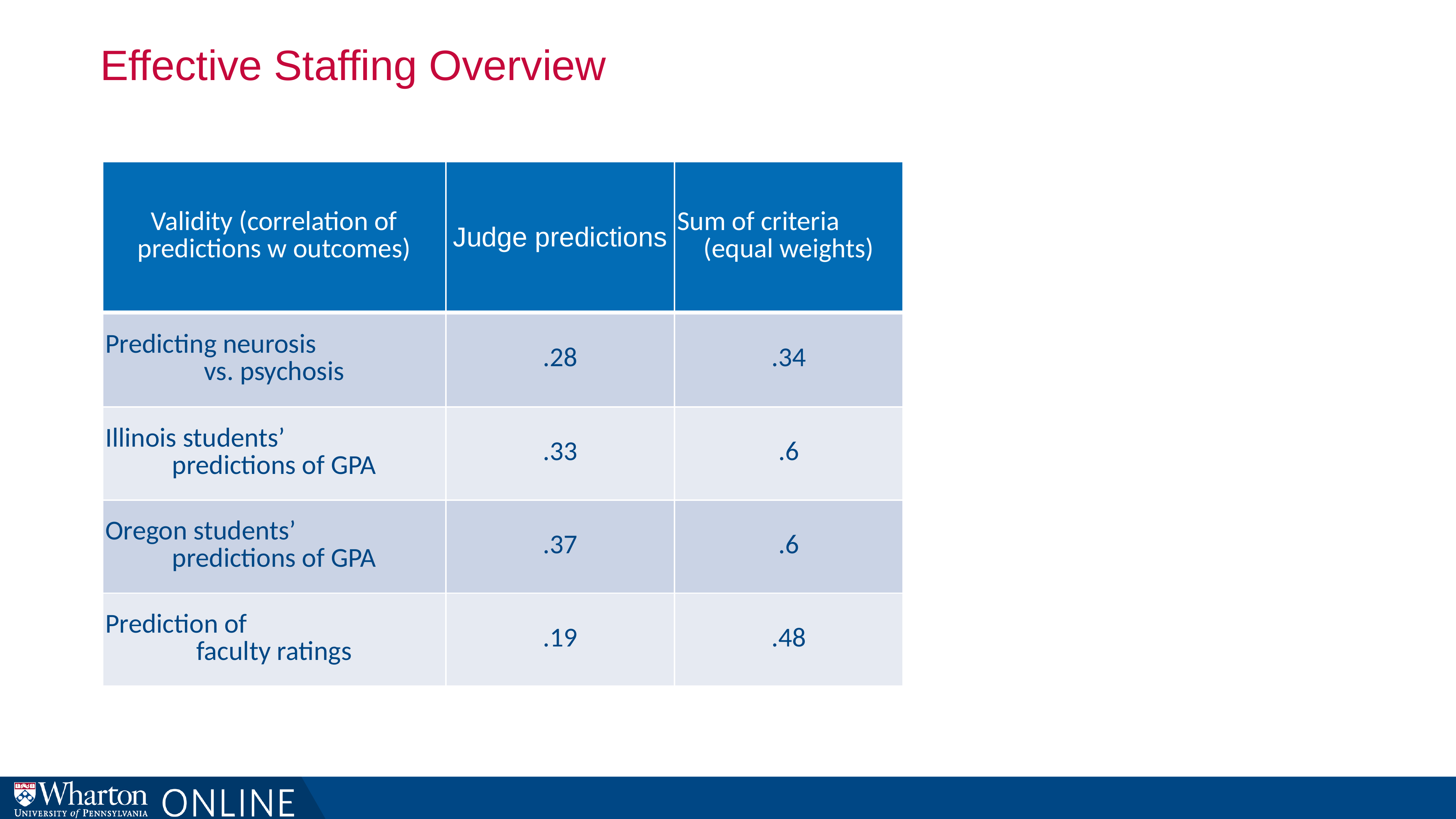

# Effective Staffing Overview
| Validity (correlation of predictions w outcomes) | Judge predictions | Sum of criteria (equal weights) |
| --- | --- | --- |
| Predicting neurosis vs. psychosis | .28 | .34 |
| Illinois students’ predictions of GPA | .33 | .6 |
| Oregon students’ predictions of GPA | .37 | .6 |
| Prediction of faculty ratings | .19 | .48 |